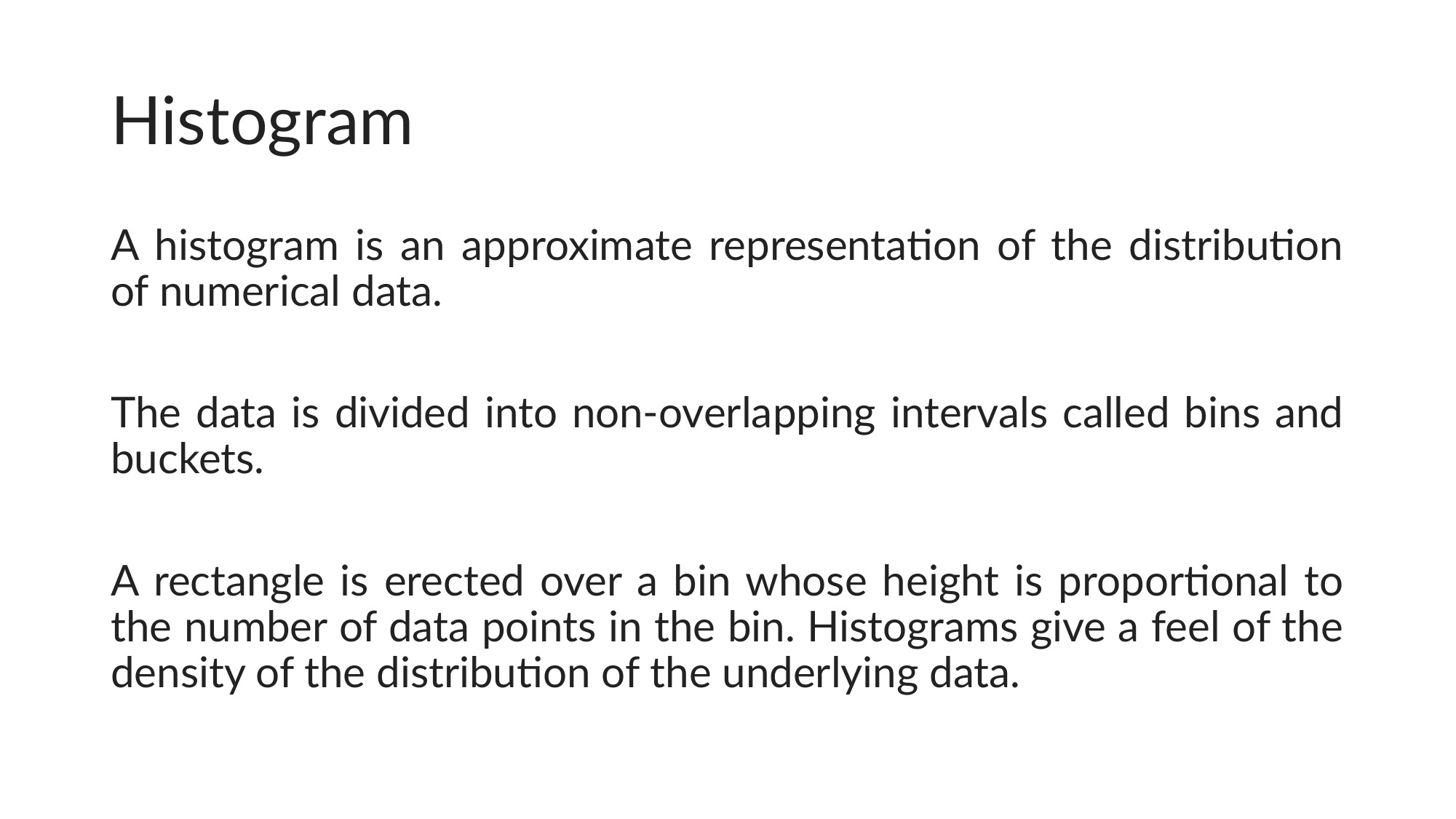

# Histogram
A histogram is an approximate representation of the distribution of numerical data.

The data is divided into non-overlapping intervals called bins and buckets.

A rectangle is erected over a bin whose height is proportional to the number of data points in the bin. Histograms give a feel of the density of the distribution of the underlying data.